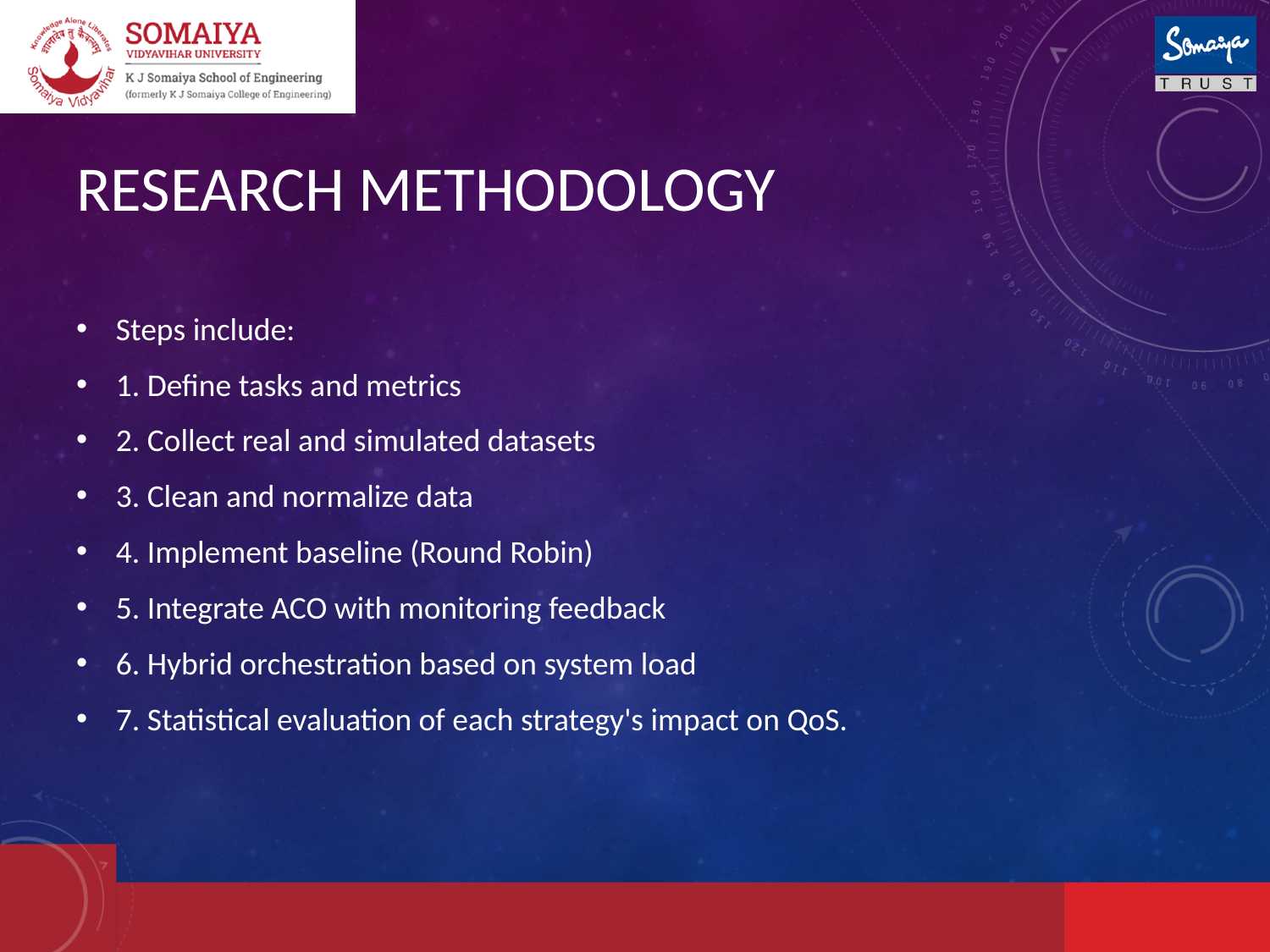

# Research Methodology
Steps include:
1. Define tasks and metrics
2. Collect real and simulated datasets
3. Clean and normalize data
4. Implement baseline (Round Robin)
5. Integrate ACO with monitoring feedback
6. Hybrid orchestration based on system load
7. Statistical evaluation of each strategy's impact on QoS.